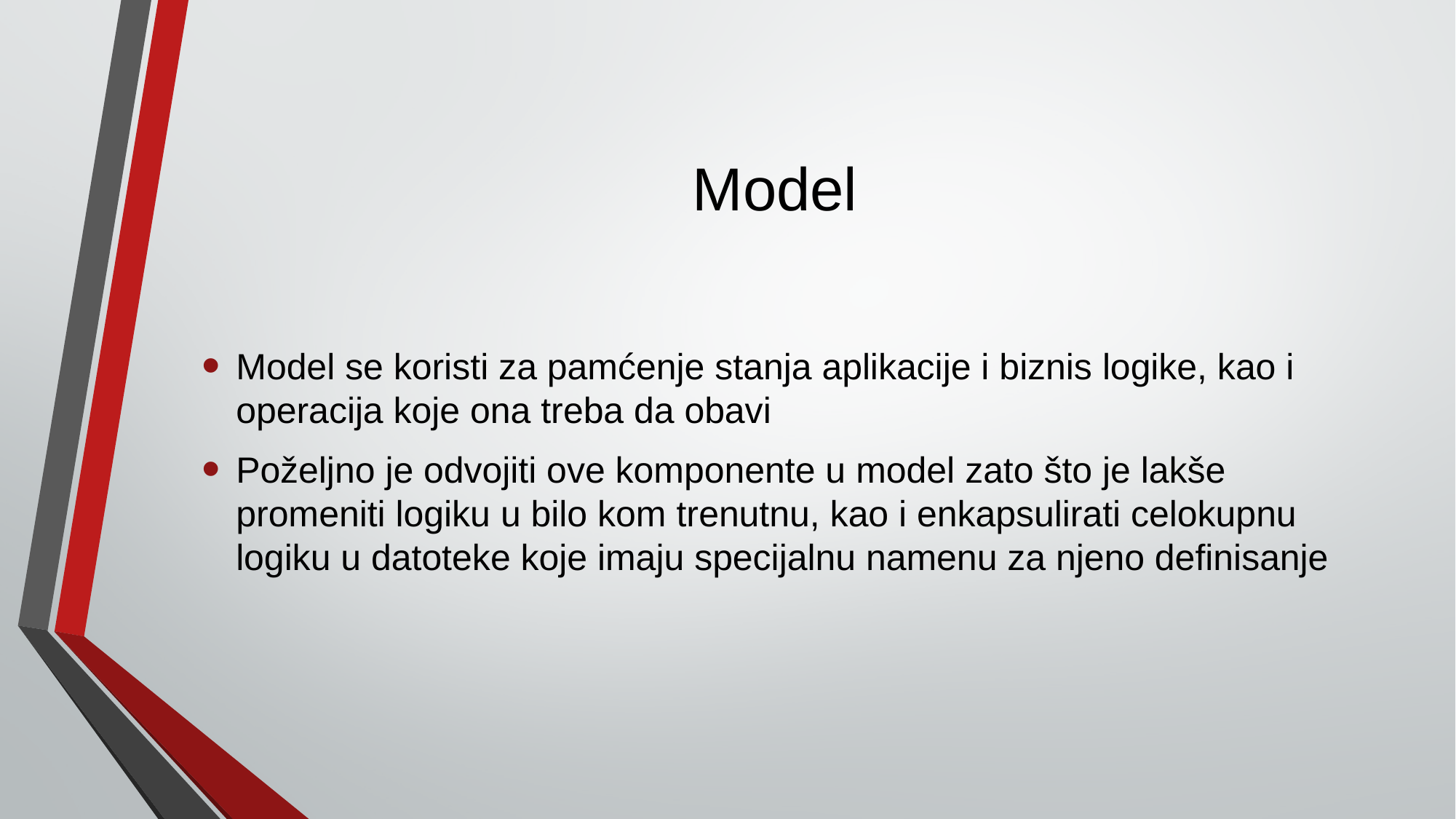

# Model
Model se koristi za pamćenje stanja aplikacije i biznis logike, kao i operacija koje ona treba da obavi
Poželjno je odvojiti ove komponente u model zato što je lakše promeniti logiku u bilo kom trenutnu, kao i enkapsulirati celokupnu logiku u datoteke koje imaju specijalnu namenu za njeno definisanje